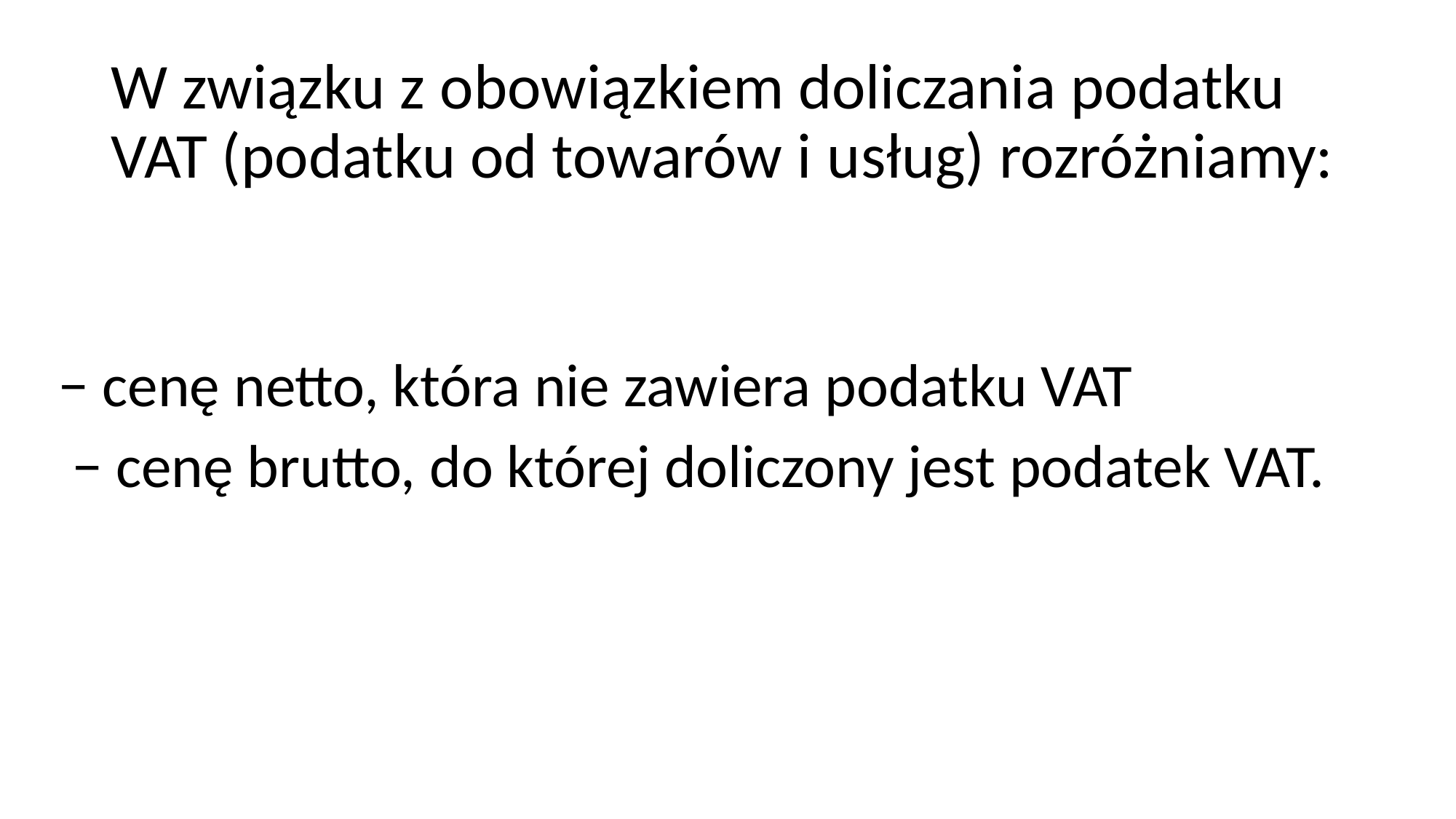

# W związku z obowiązkiem doliczania podatku VAT (podatku od towarów i usług) rozróżniamy:
− cenę netto, która nie zawiera podatku VAT
 − cenę brutto, do której doliczony jest podatek VAT.